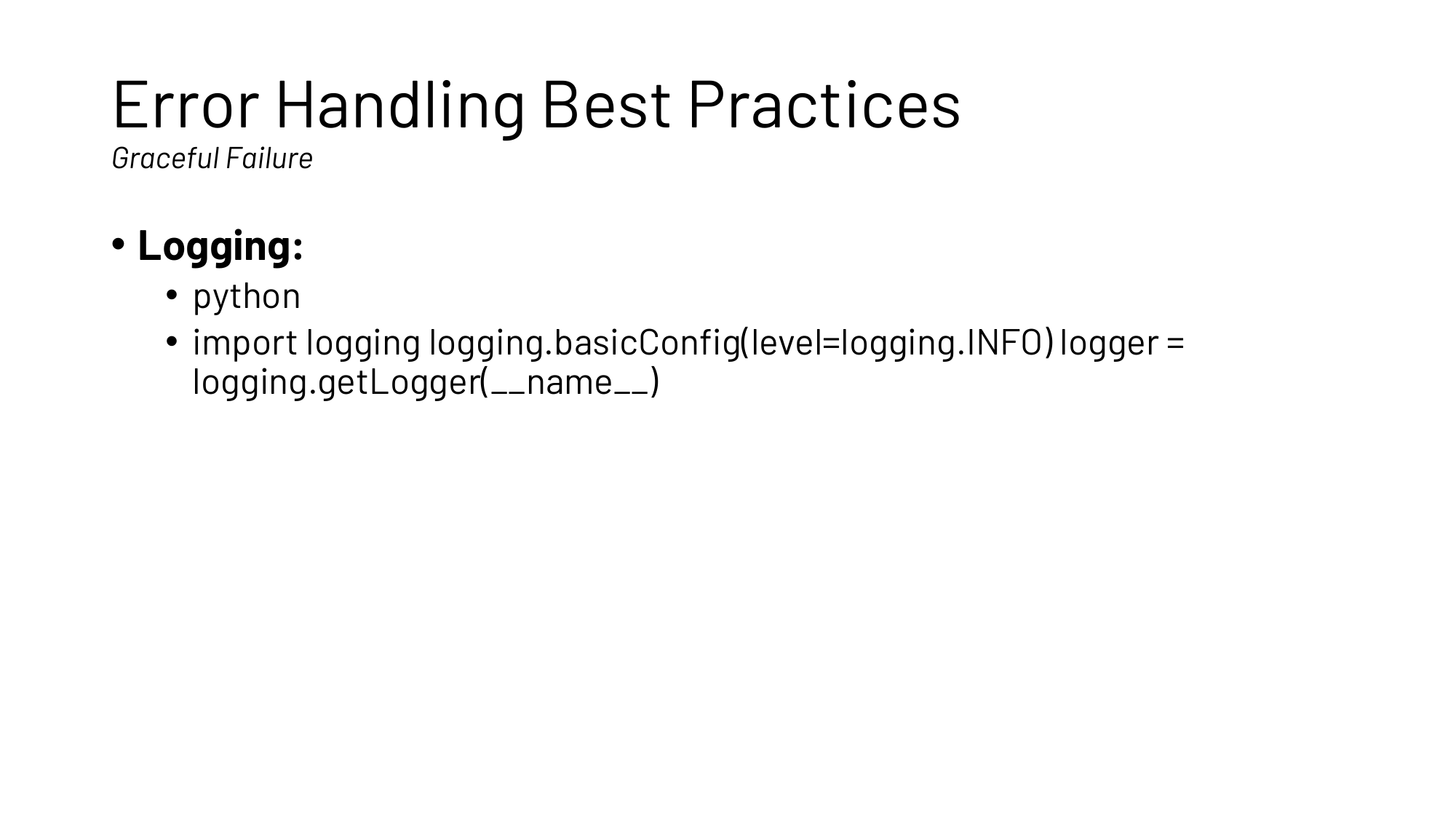

# Error Handling Best Practices Graceful Failure
Logging:
python
import logging logging.basicConfig(level=logging.INFO) logger = logging.getLogger(__name__)